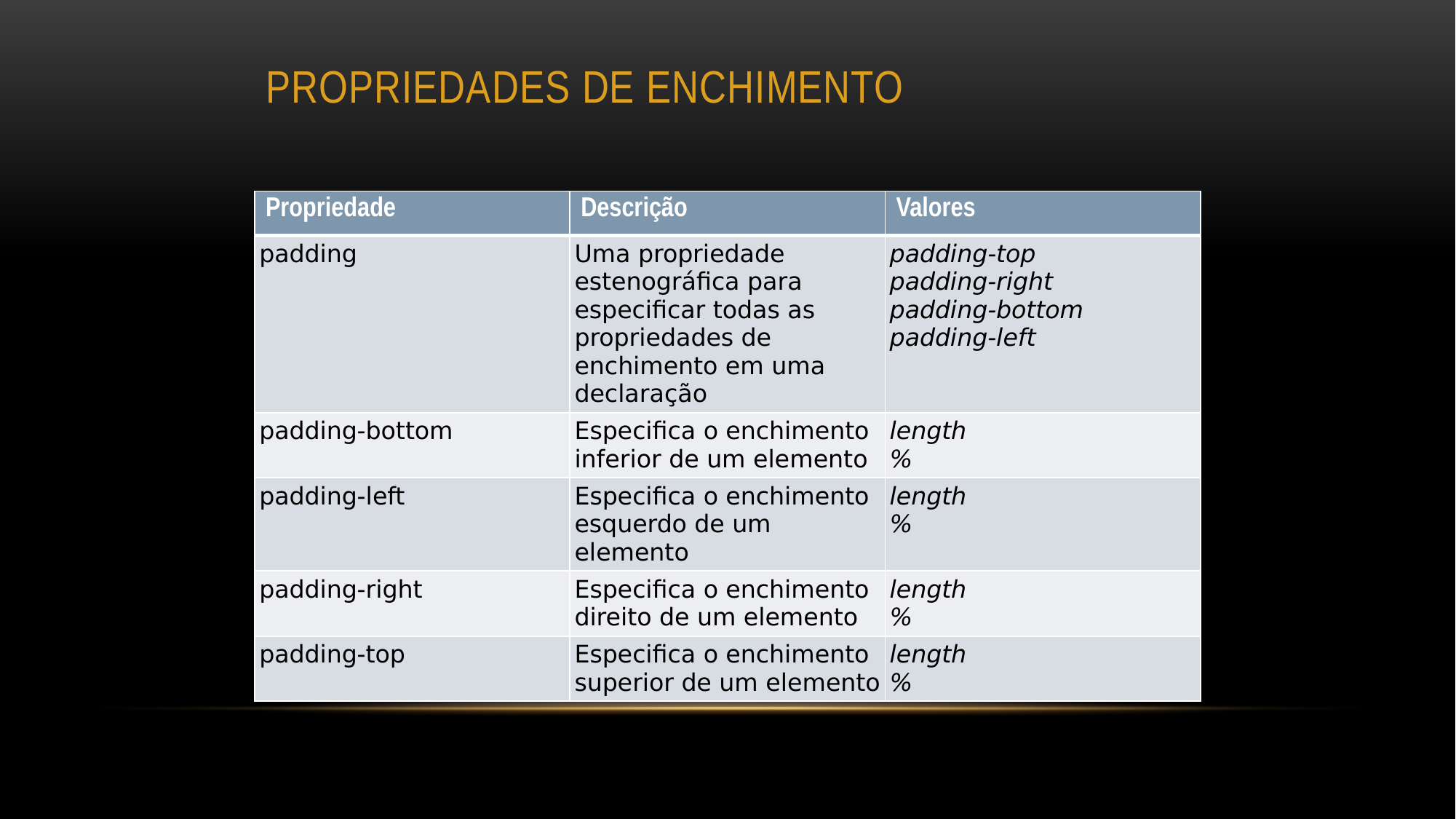

# Propriedades de enchimento
| Propriedade | Descrição | Valores |
| --- | --- | --- |
| padding | Uma propriedade estenográfica para especificar todas as propriedades de enchimento em uma declaração | padding-top padding-right padding-bottom padding-left |
| padding-bottom | Especifica o enchimento inferior de um elemento | length % |
| padding-left | Especifica o enchimento esquerdo de um elemento | length % |
| padding-right | Especifica o enchimento direito de um elemento | length % |
| padding-top | Especifica o enchimento superior de um elemento | length % |